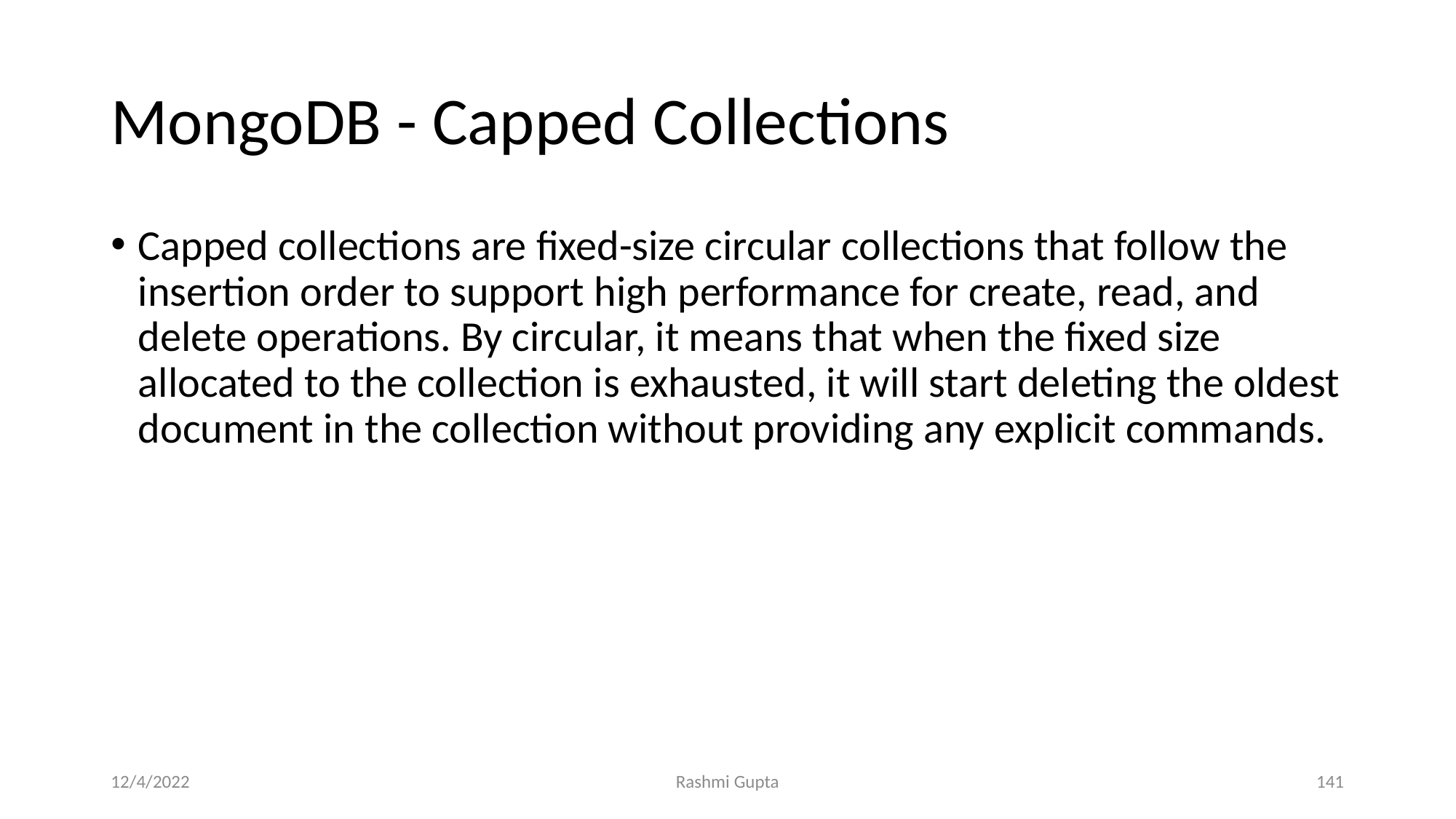

# MongoDB - Capped Collections
Capped collections are fixed-size circular collections that follow the insertion order to support high performance for create, read, and delete operations. By circular, it means that when the fixed size allocated to the collection is exhausted, it will start deleting the oldest document in the collection without providing any explicit commands.
12/4/2022
Rashmi Gupta
141